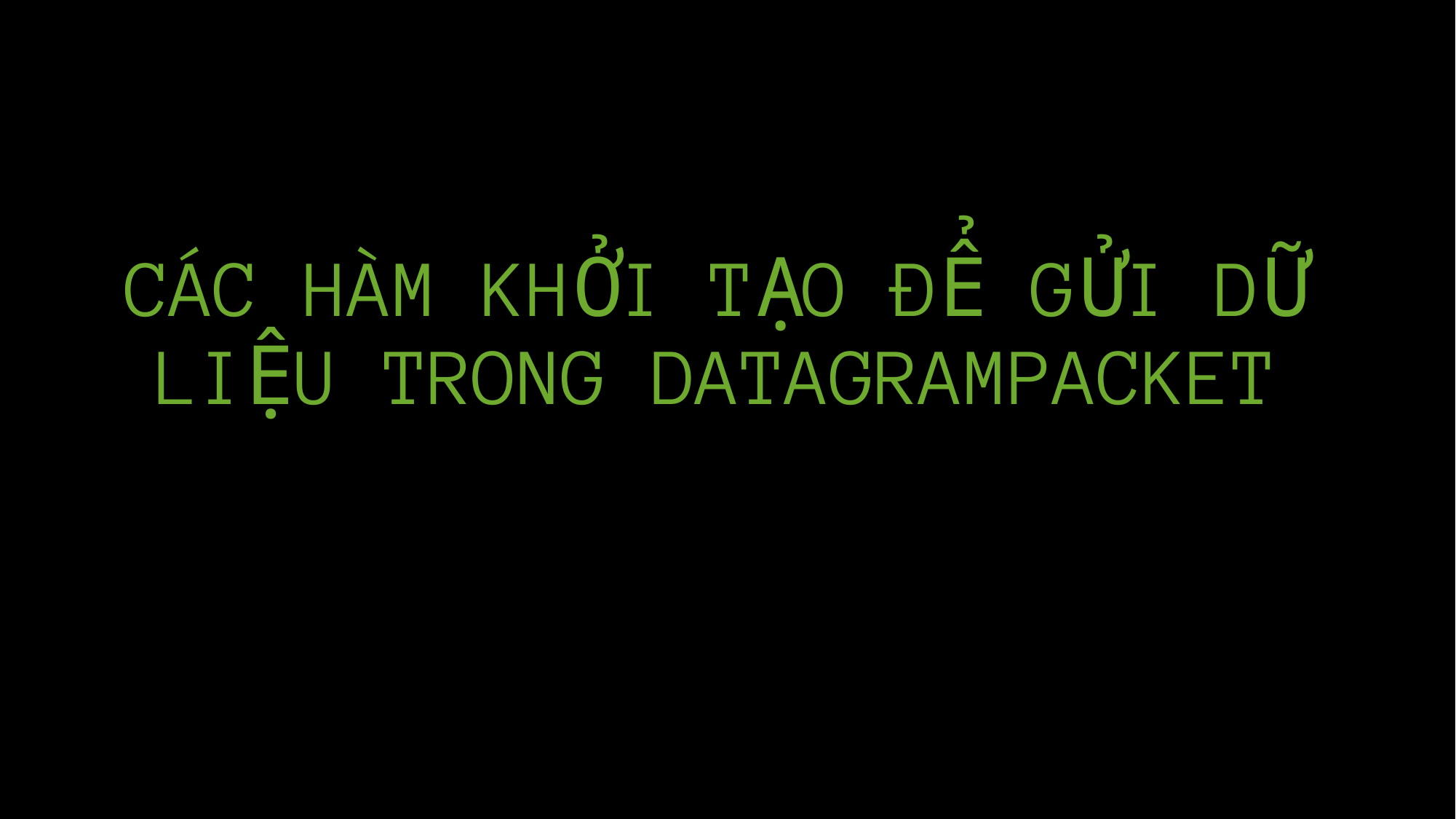

# CÁC HÀM KHỞI TẠO ĐỂ GỬI DỮ LIỆU TRONG DATAGRAMPACKET